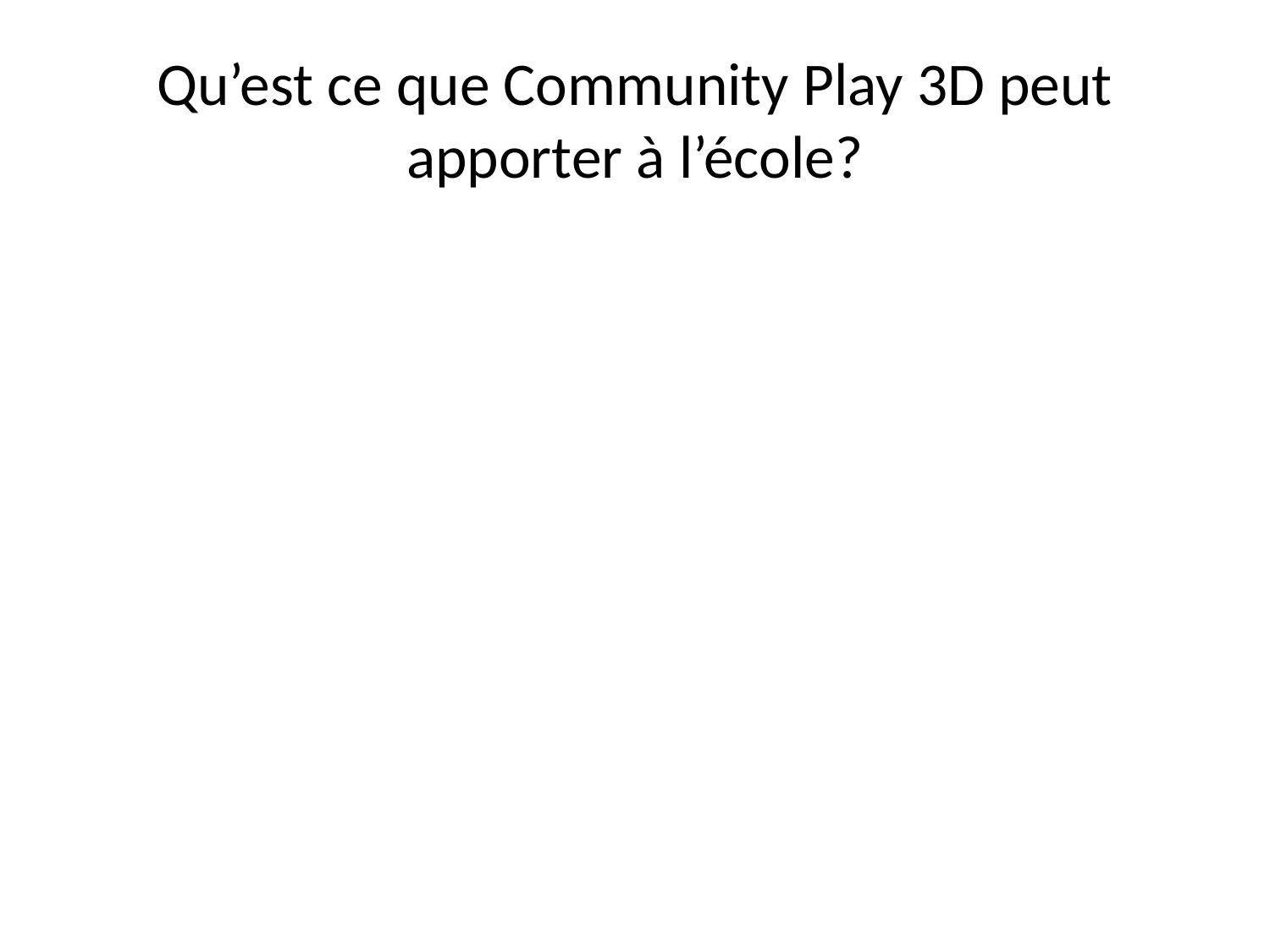

# Qu’est ce que Community Play 3D peut apporter à l’école?